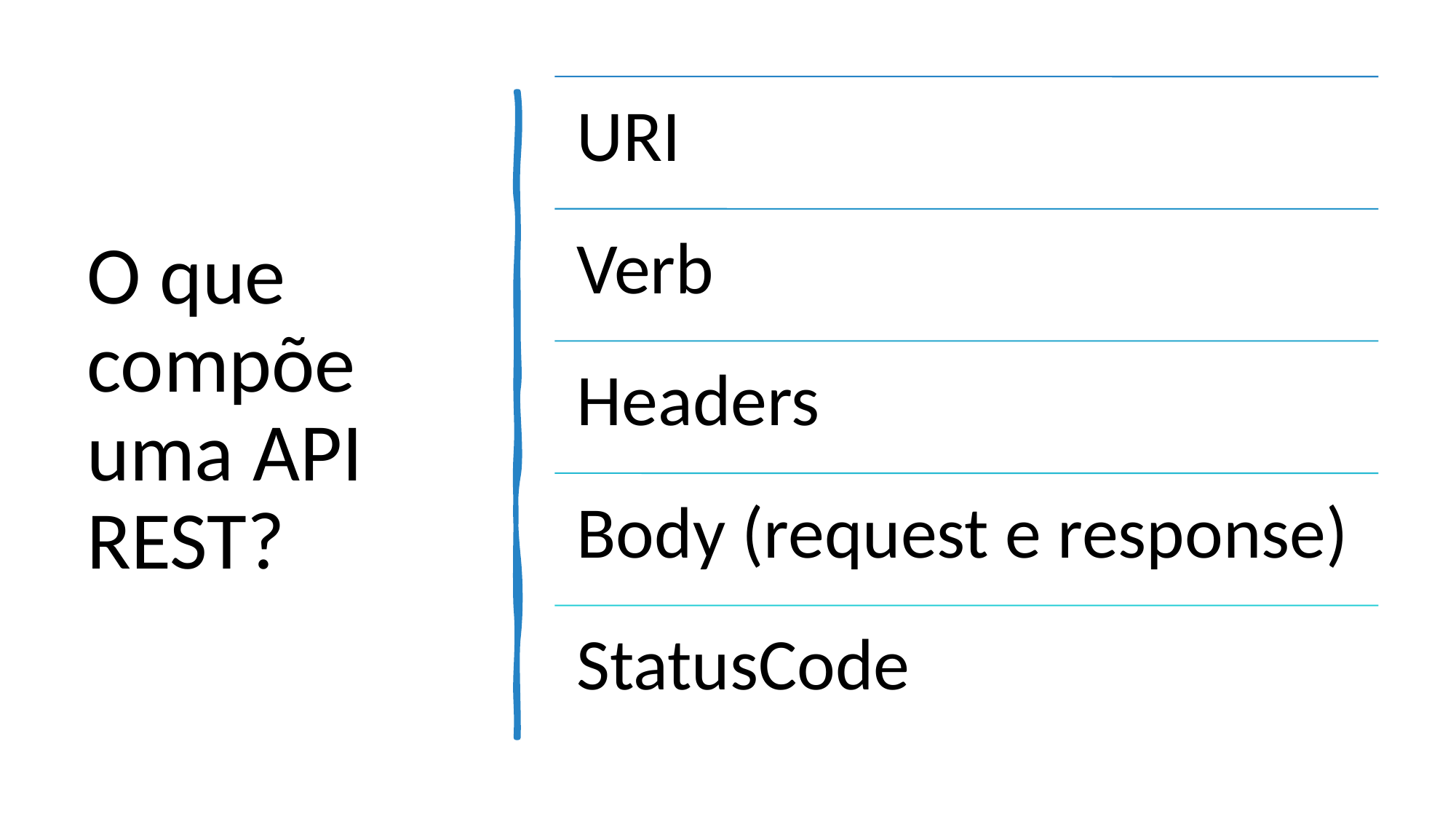

URI
Verb
Headers
Body (request e response)
StatusCode
# O que compõe uma API REST?